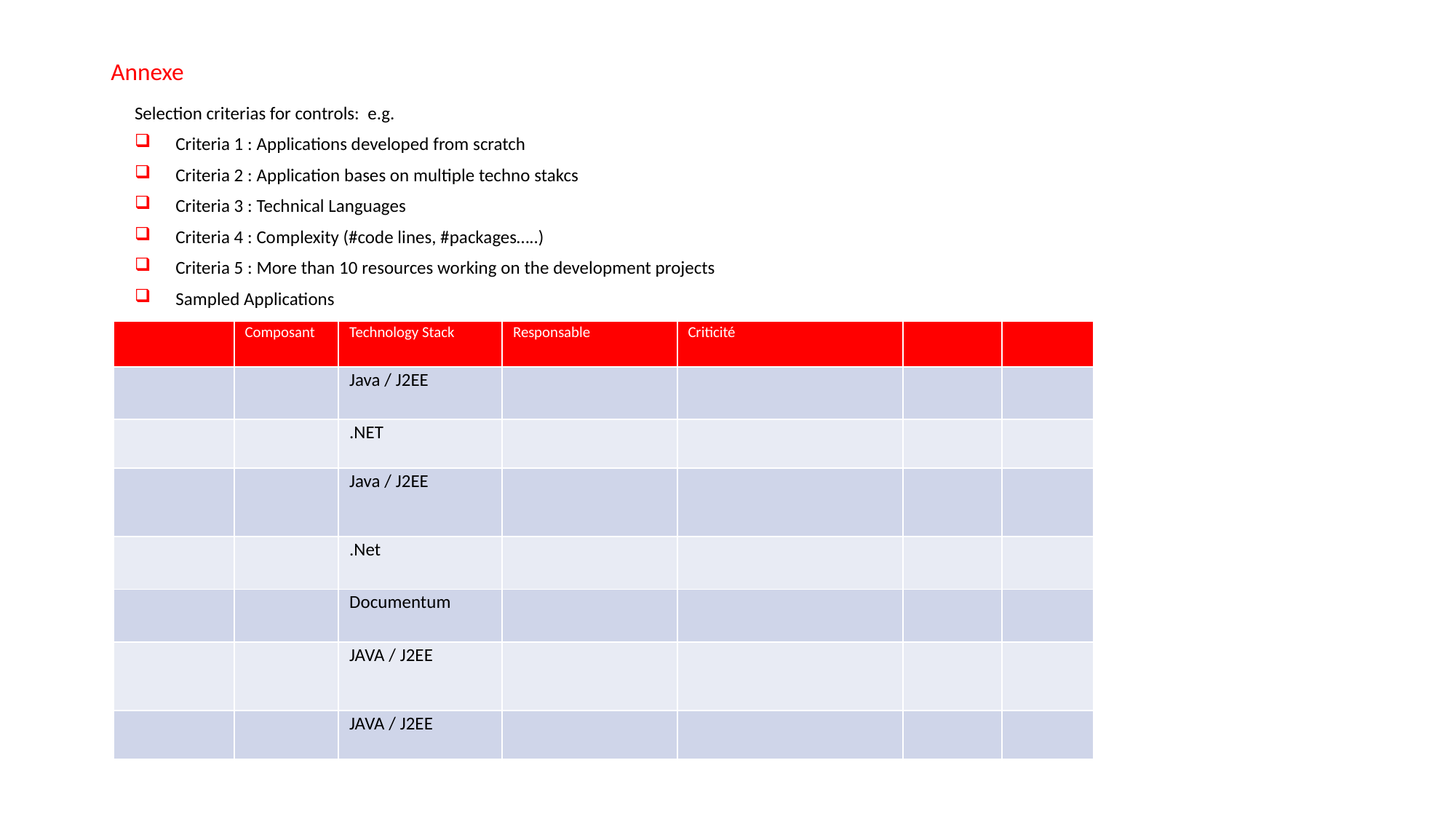

# Annexe
Selection criterias for controls:  e.g.
Criteria 1 : Applications developed from scratch
Criteria 2 : Application bases on multiple techno stakcs
Criteria 3 : Technical Languages
Criteria 4 : Complexity (#code lines, #packages…..)
Criteria 5 : More than 10 resources working on the development projects
Sampled Applications
|  | Composant | Technology Stack | Responsable | Criticité |  |  |
| --- | --- | --- | --- | --- | --- | --- |
|  |  | Java / J2EE |  |  |  |  |
|  |  | .NET |  |  |  |  |
|  |  | Java / J2EE |  |  |  |  |
|  |  | .Net |  |  |  |  |
|  |  | Documentum |  |  |  |  |
|  |  | JAVA / J2EE |  |  |  |  |
|  |  | JAVA / J2EE |  |  |  |  |